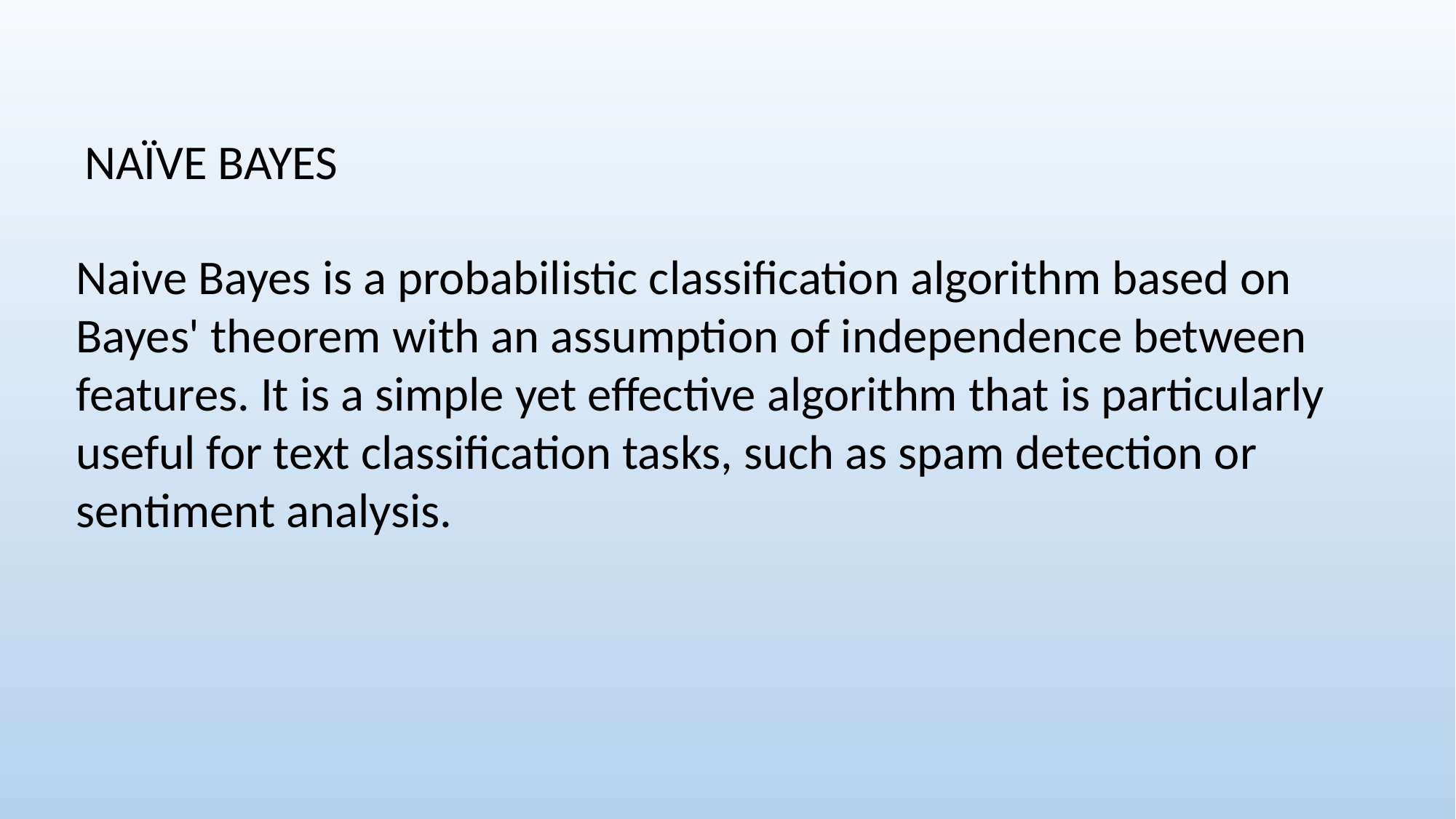

NAÏVE BAYES
Naive Bayes is a probabilistic classification algorithm based on Bayes' theorem with an assumption of independence between features. It is a simple yet effective algorithm that is particularly useful for text classification tasks, such as spam detection or sentiment analysis.